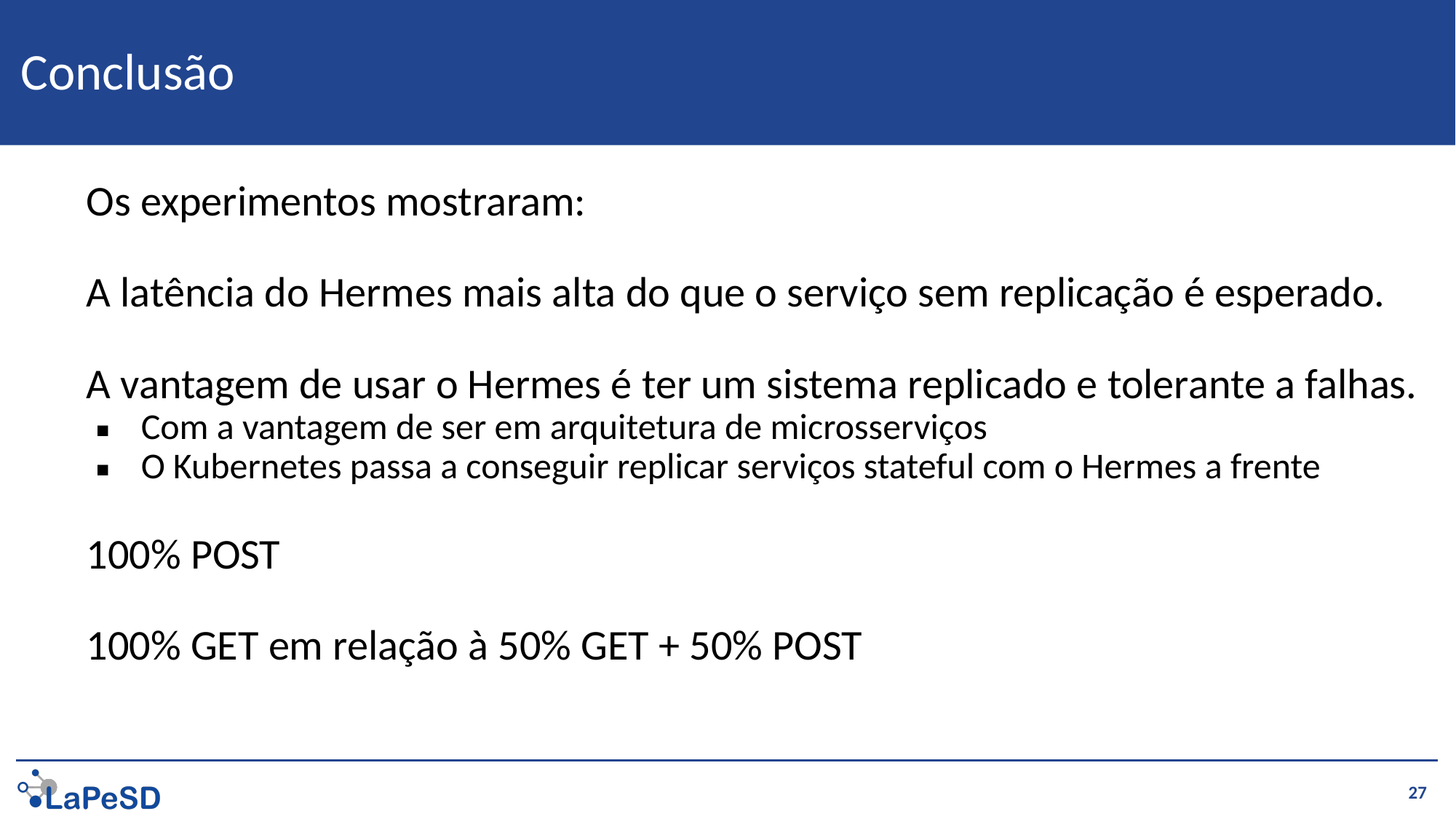

# Conclusão

Os experimentos mostraram:

A latência do Hermes mais alta do que o serviço sem replicação é esperado.

A vantagem de usar o Hermes é ter um sistema replicado e tolerante a falhas.
Com a vantagem de ser em arquitetura de microsserviços
O Kubernetes passa a conseguir replicar serviços stateful com o Hermes a frente

100% POST

100% GET em relação à 50% GET + 50% POST
27